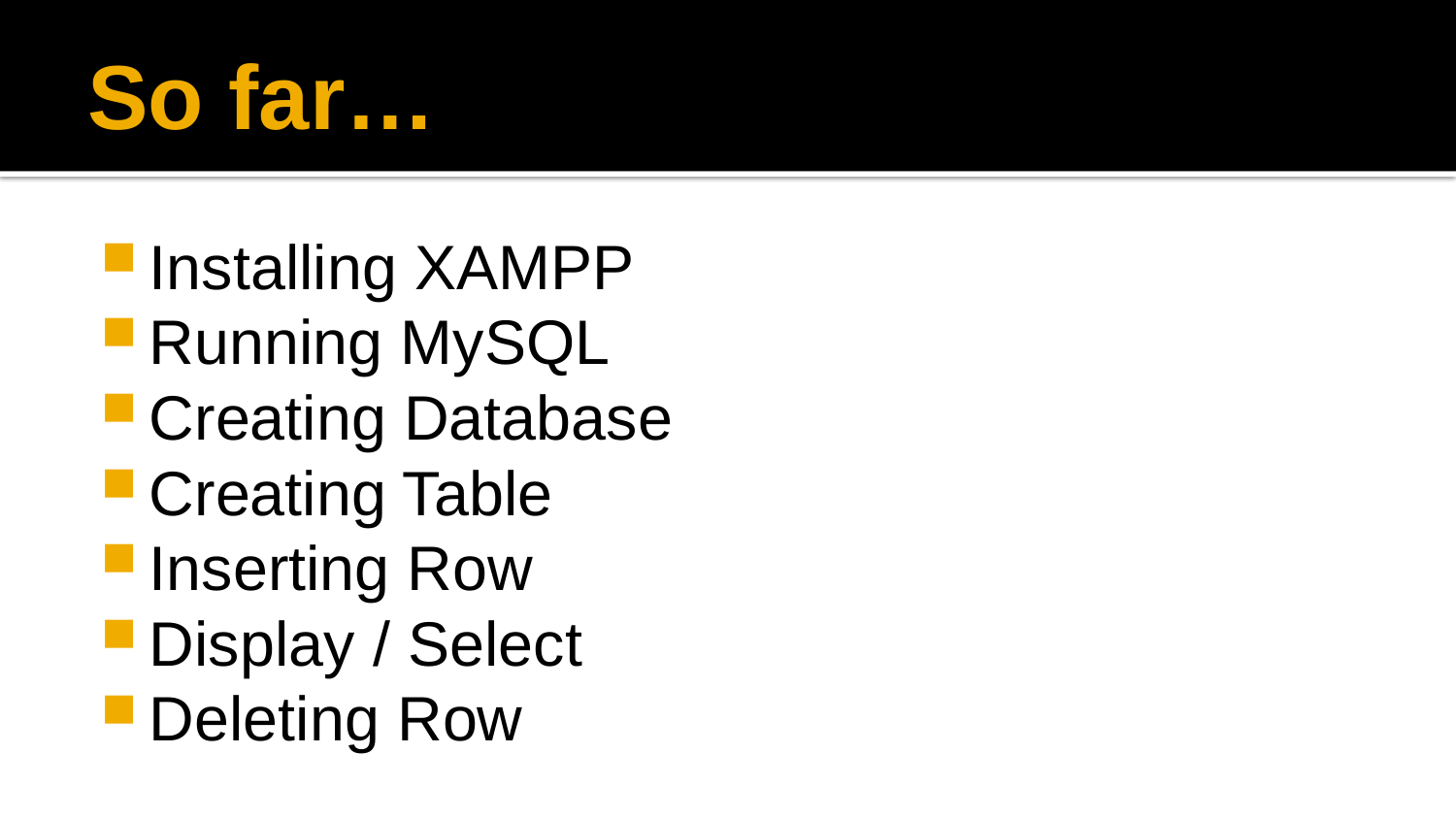

# So far…
Installing XAMPP
Running MySQL
Creating Database
Creating Table
Inserting Row
Display / Select
Deleting Row